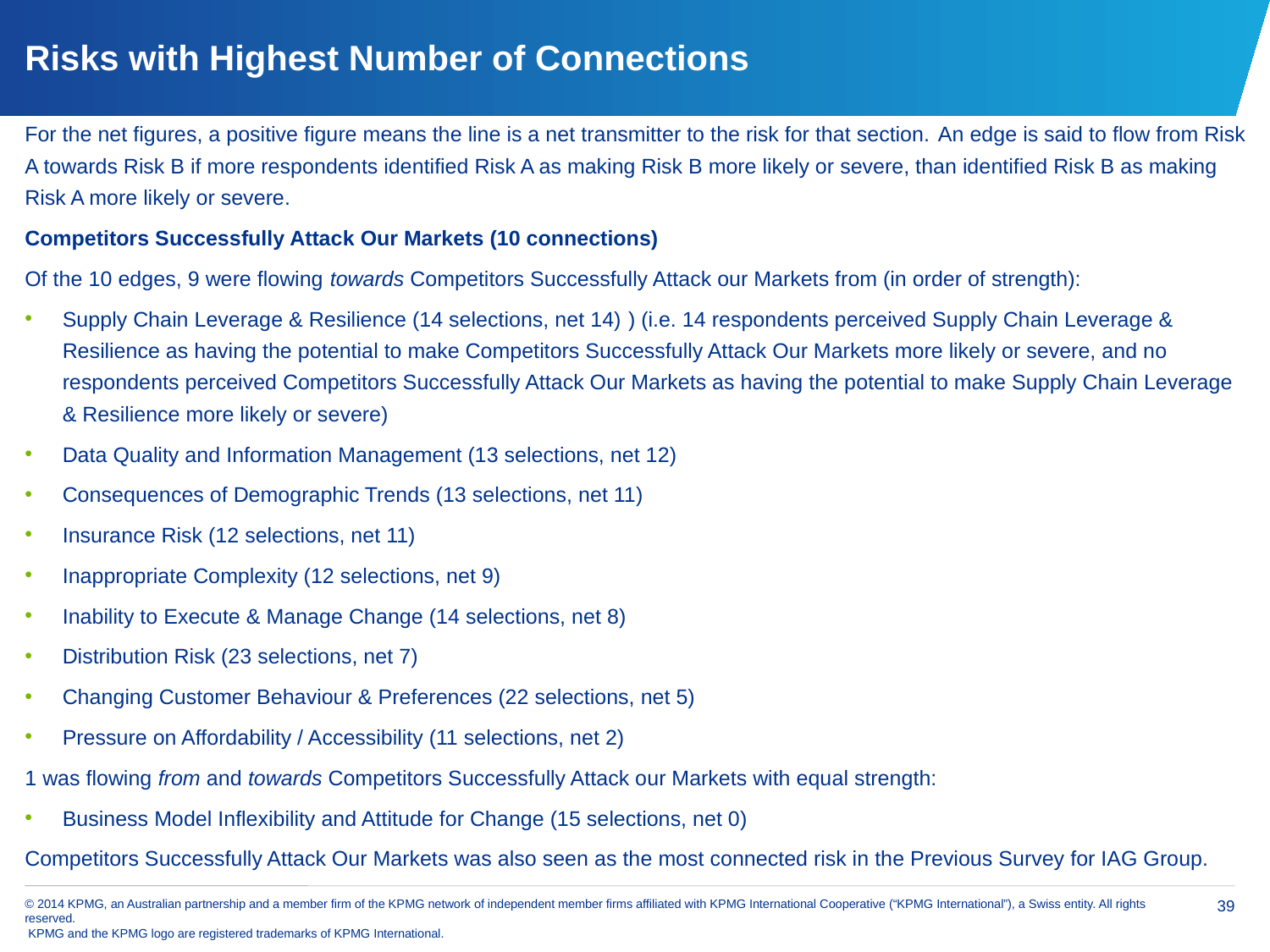

# Risks with Highest Number of Connections
For the net figures, a positive figure means the line is a net transmitter to the risk for that section. An edge is said to flow from Risk A towards Risk B if more respondents identified Risk A as making Risk B more likely or severe, than identified Risk B as making Risk A more likely or severe.
Competitors Successfully Attack Our Markets (10 connections)
Of the 10 edges, 9 were flowing towards Competitors Successfully Attack our Markets from (in order of strength):
Supply Chain Leverage & Resilience (14 selections, net 14) ) (i.e. 14 respondents perceived Supply Chain Leverage & Resilience as having the potential to make Competitors Successfully Attack Our Markets more likely or severe, and no respondents perceived Competitors Successfully Attack Our Markets as having the potential to make Supply Chain Leverage & Resilience more likely or severe)
Data Quality and Information Management (13 selections, net 12)
Consequences of Demographic Trends (13 selections, net 11)
Insurance Risk (12 selections, net 11)
Inappropriate Complexity (12 selections, net 9)
Inability to Execute & Manage Change (14 selections, net 8)
Distribution Risk (23 selections, net 7)
Changing Customer Behaviour & Preferences (22 selections, net 5)
Pressure on Affordability / Accessibility (11 selections, net 2)
1 was flowing from and towards Competitors Successfully Attack our Markets with equal strength:
Business Model Inflexibility and Attitude for Change (15 selections, net 0)
Competitors Successfully Attack Our Markets was also seen as the most connected risk in the Previous Survey for IAG Group.